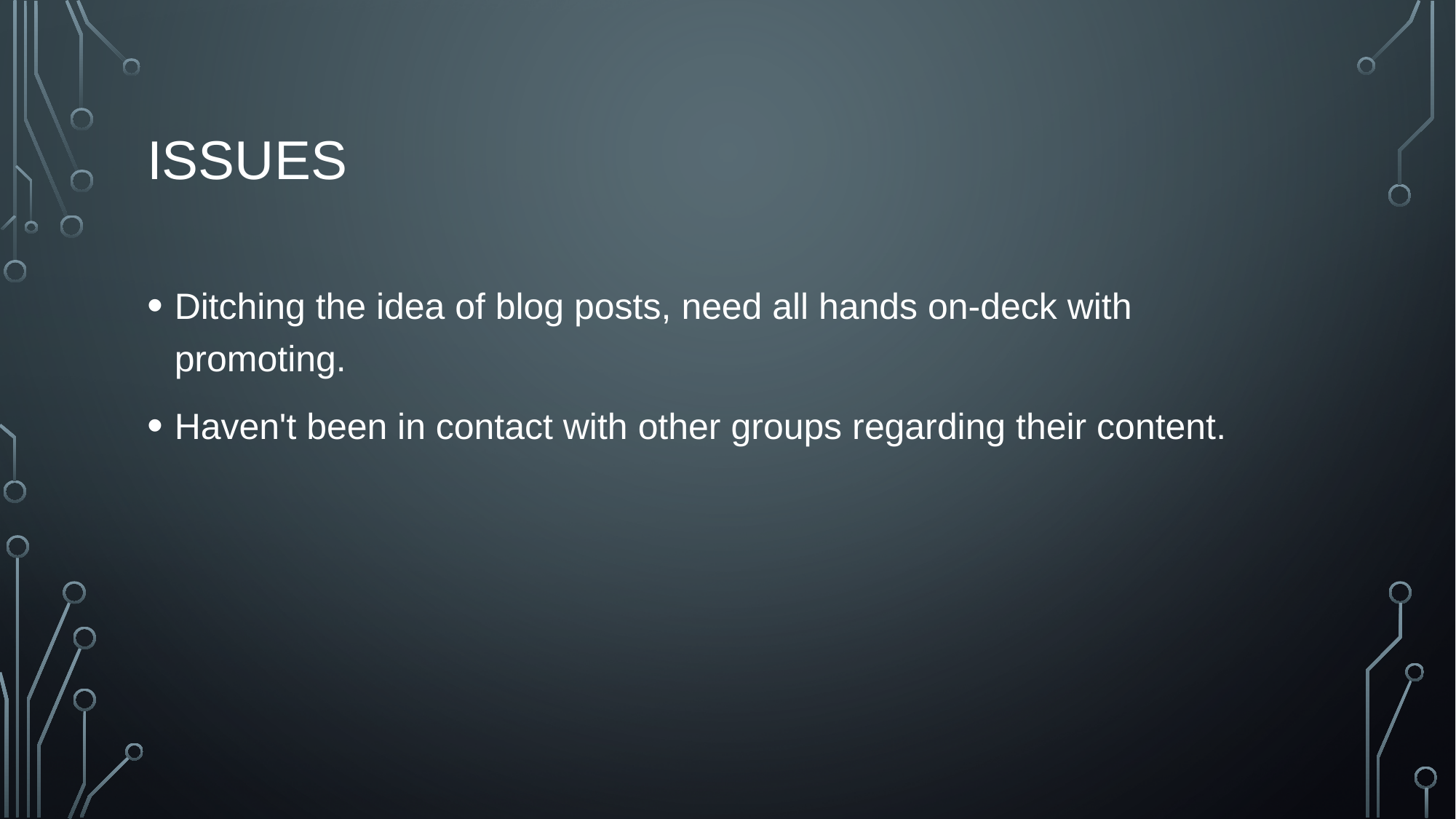

# Issues
Ditching the idea of blog posts, need all hands on-deck with promoting.
Haven't been in contact with other groups regarding their content.